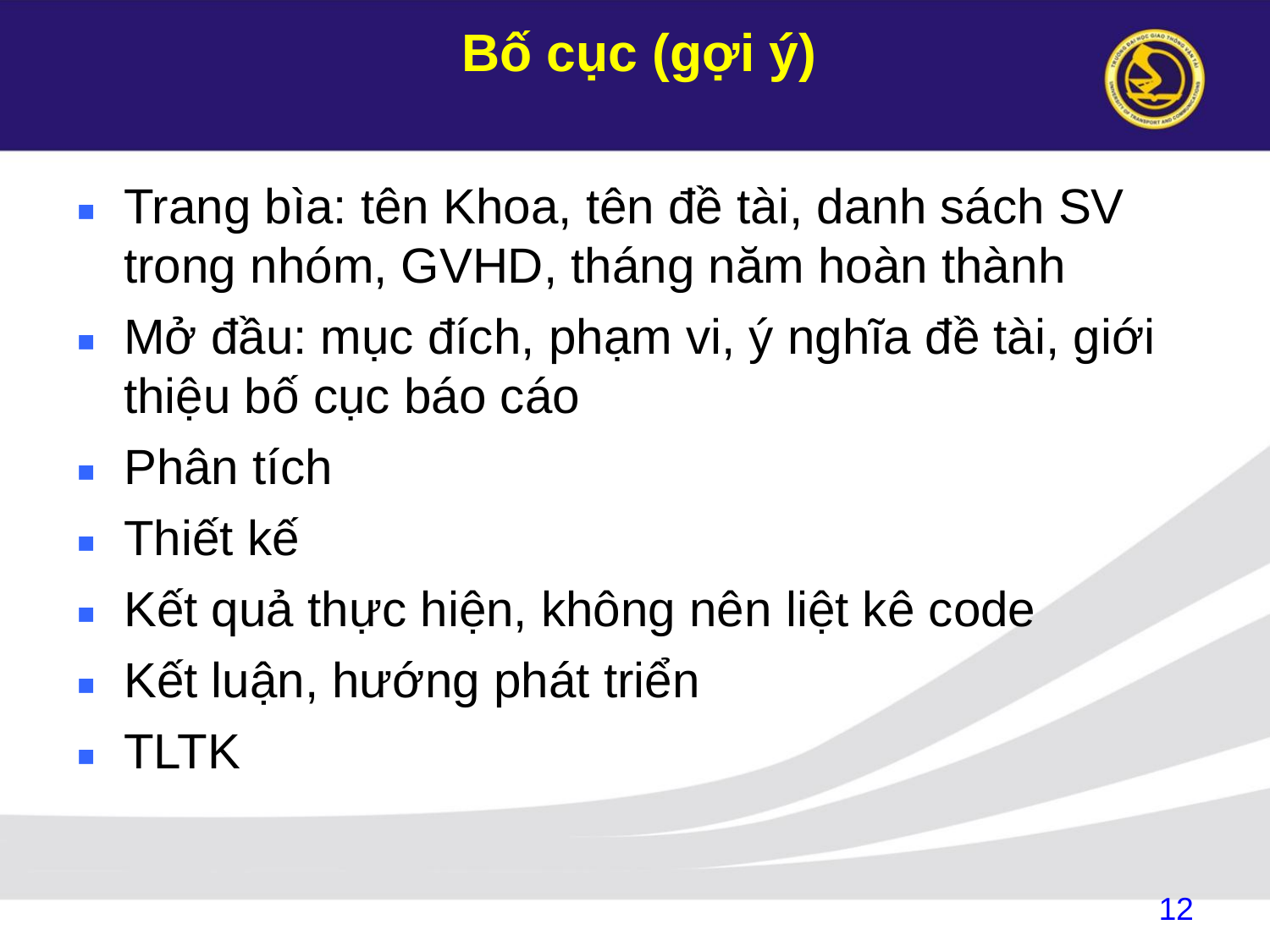

# Bố cục (gợi ý)
Trang bìa: tên Khoa, tên đề tài, danh sách SV  trong nhóm, GVHD, tháng năm hoàn thành
Mở đầu: mục đích, phạm vi, ý nghĩa đề tài, giới  thiệu bố cục báo cáo
Phân tích
Thiết kế
Kết quả thực hiện, không nên liệt kê code
Kết luận, hướng phát triển
TLTK
12